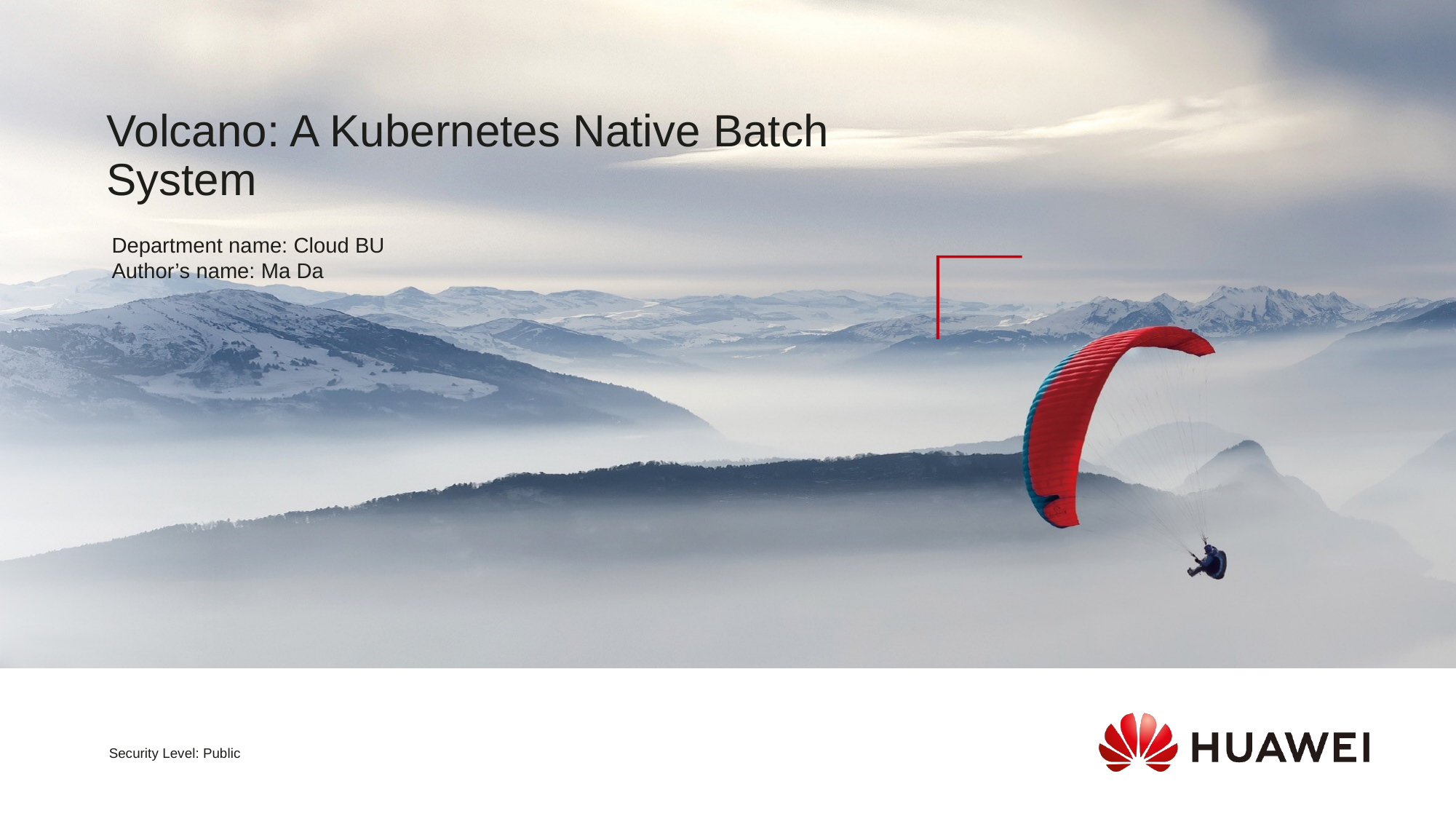

Volcano: A Kubernetes Native Batch System
Department name: Cloud BU
Author’s name: Ma Da
Security Level: Public